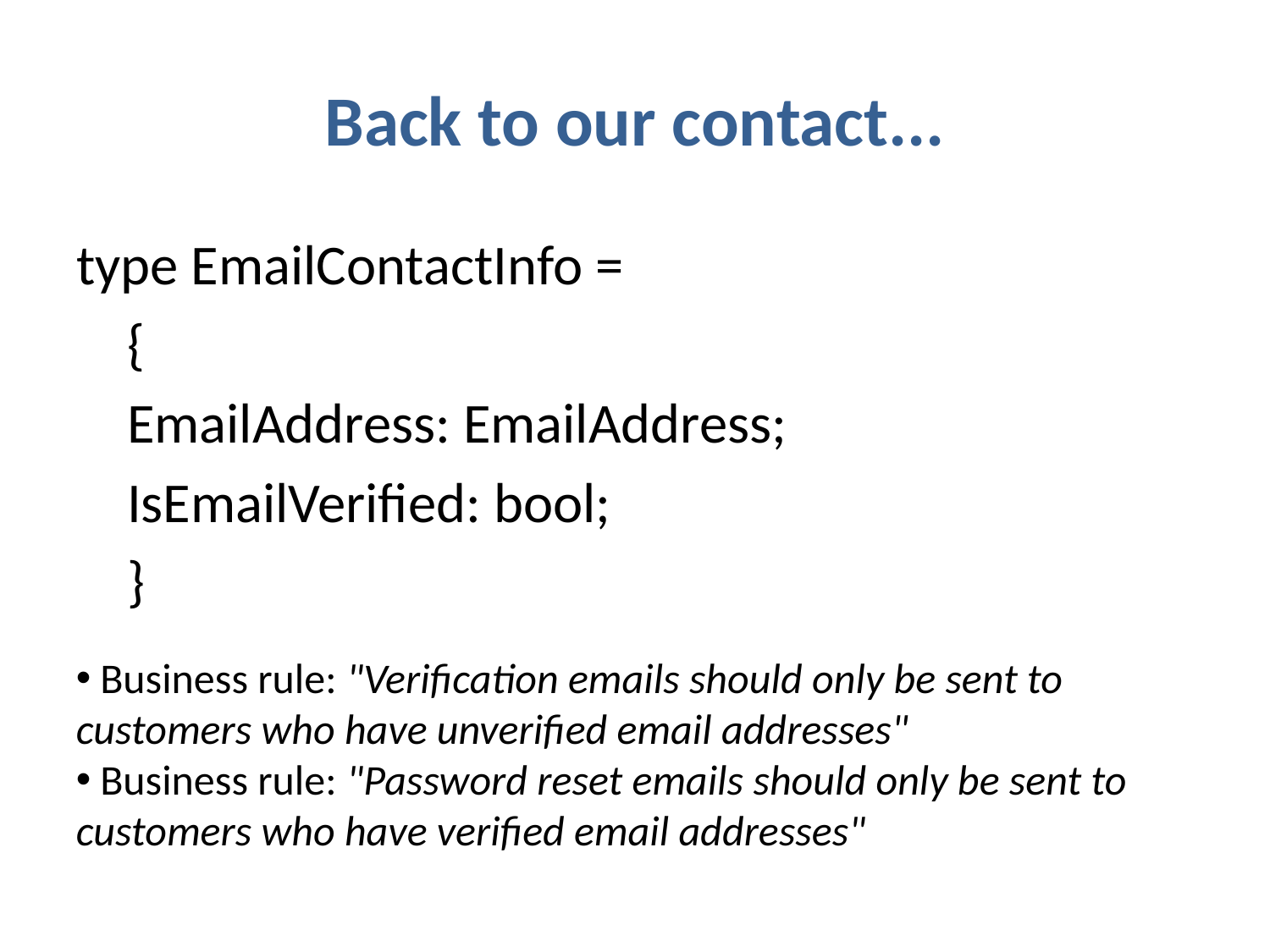

# Back to our contact...
type EmailContactInfo =
    {
    EmailAddress: EmailAddress;
    IsEmailVerified: bool;
    }

 Business rule: "Verification emails should only be sent to customers who have unverified email addresses"
 Business rule: "Password reset emails should only be sent to customers who have verified email addresses"